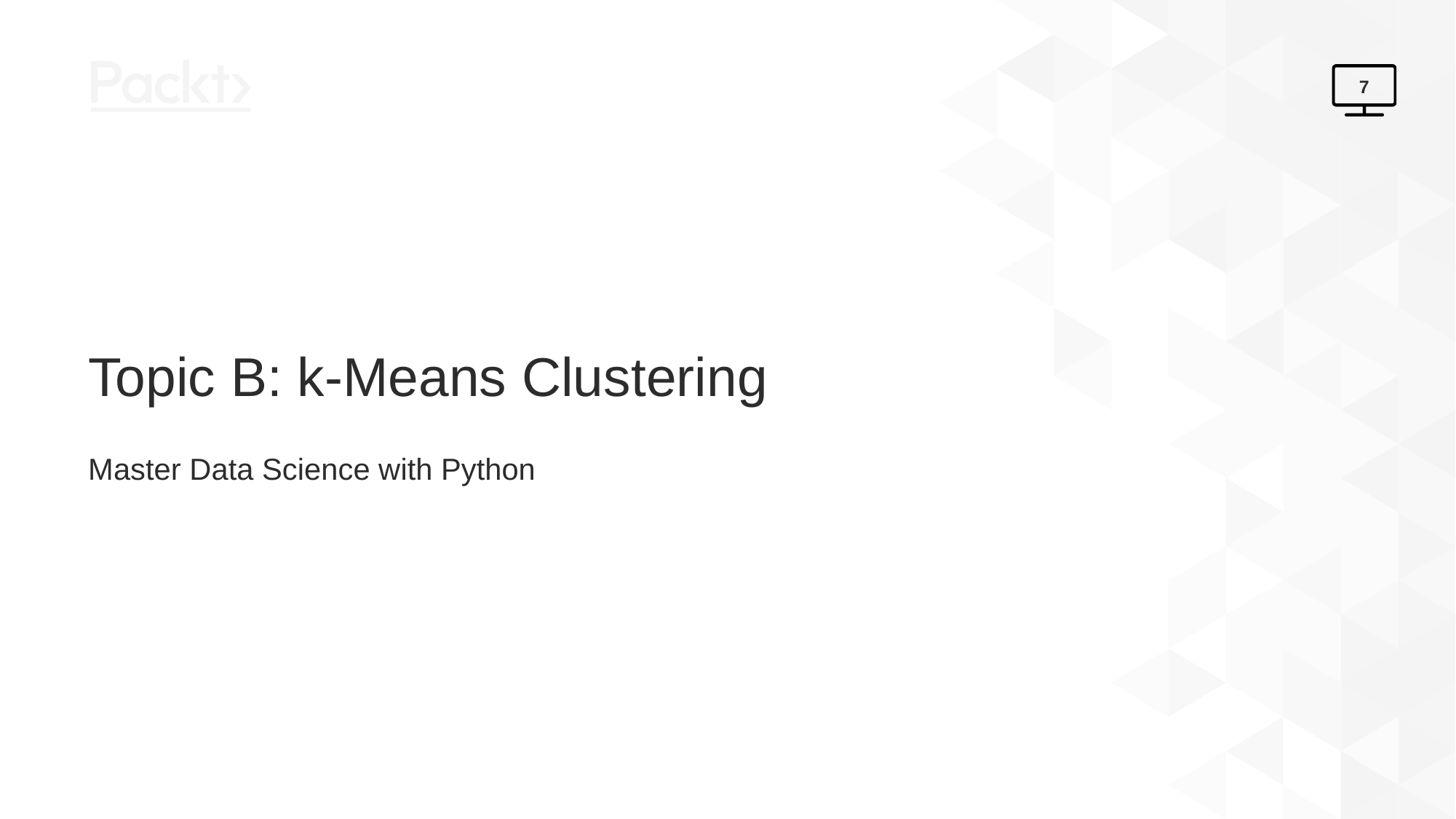

7
# Topic B: k-Means Clustering
Master Data Science with Python